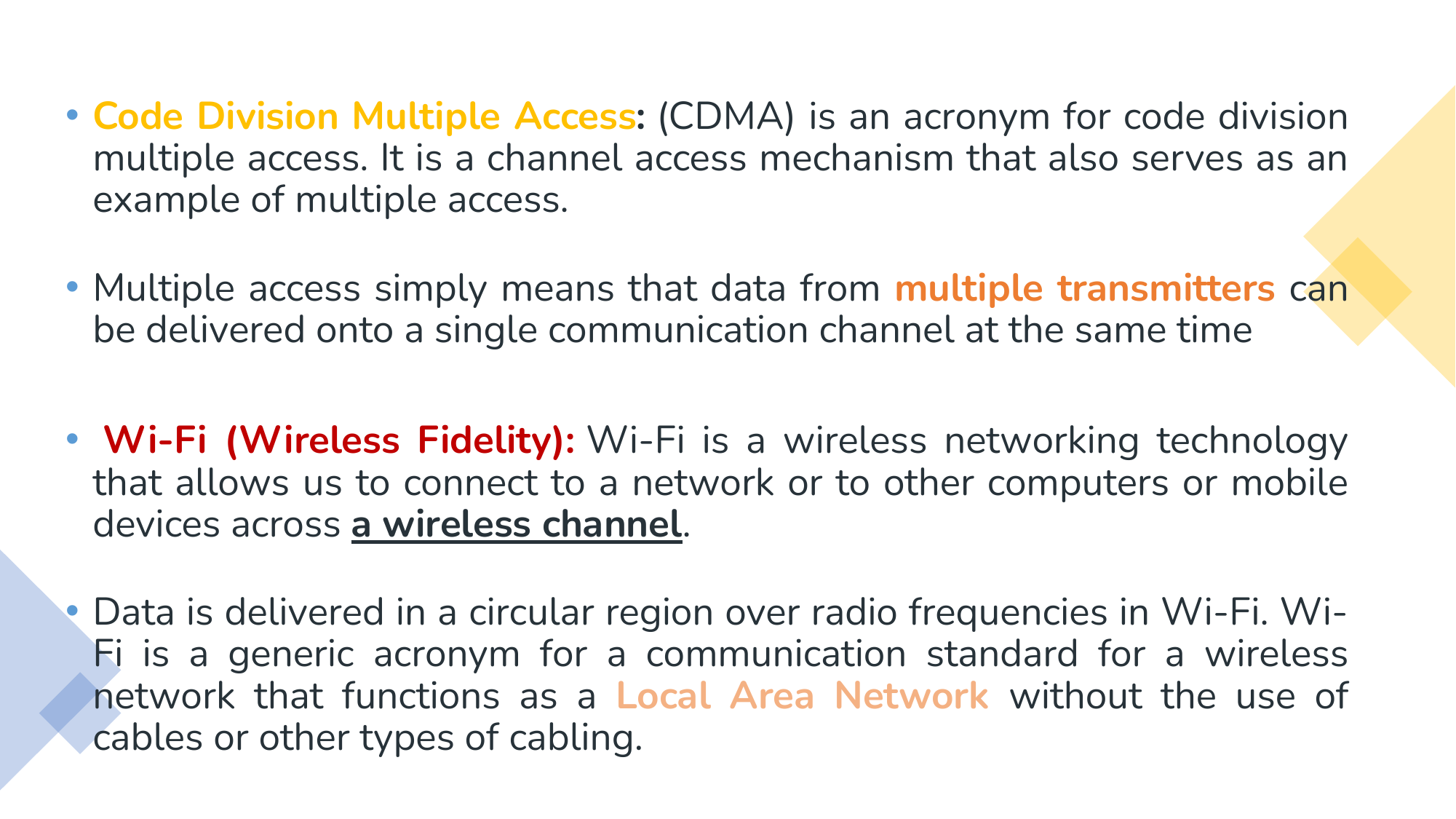

Code Division Multiple Access: (CDMA) is an acronym for code division multiple access. It is a channel access mechanism that also serves as an example of multiple access.

Multiple access simply means that data from multiple transmitters can be delivered onto a single communication channel at the same time

 Wi-Fi (Wireless Fidelity): Wi-Fi is a wireless networking technology that allows us to connect to a network or to other computers or mobile devices across a wireless channel.

Data is delivered in a circular region over radio frequencies in Wi-Fi. Wi-Fi is a generic acronym for a communication standard for a wireless network that functions as a Local Area Network without the use of cables or other types of cabling.